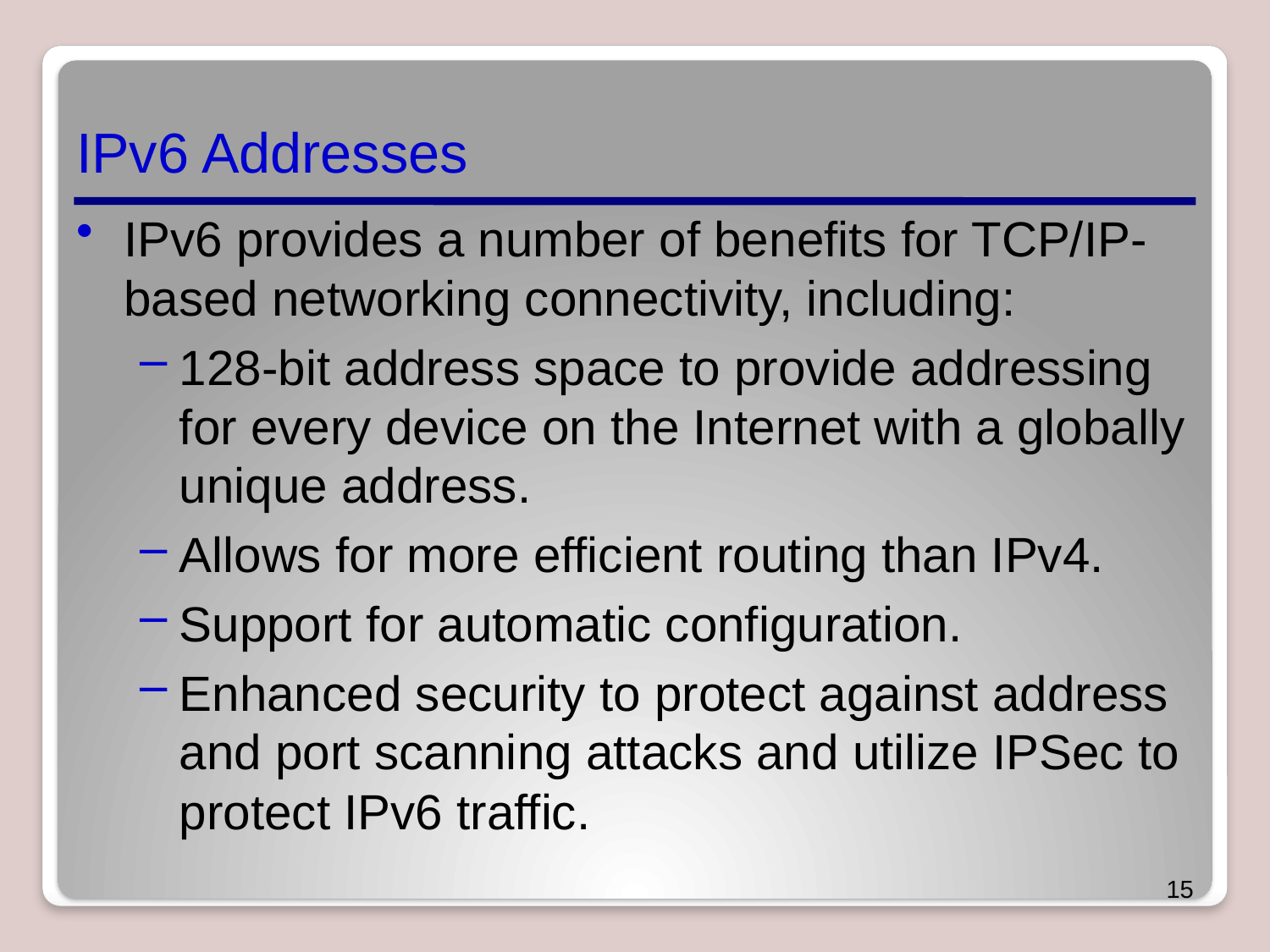

# IPv6 Addresses
IPv6 provides a number of benefits for TCP/IP-based networking connectivity, including:
128-bit address space to provide addressing for every device on the Internet with a globally unique address.
Allows for more efficient routing than IPv4.
Support for automatic configuration.
Enhanced security to protect against address and port scanning attacks and utilize IPSec to protect IPv6 traffic.
15